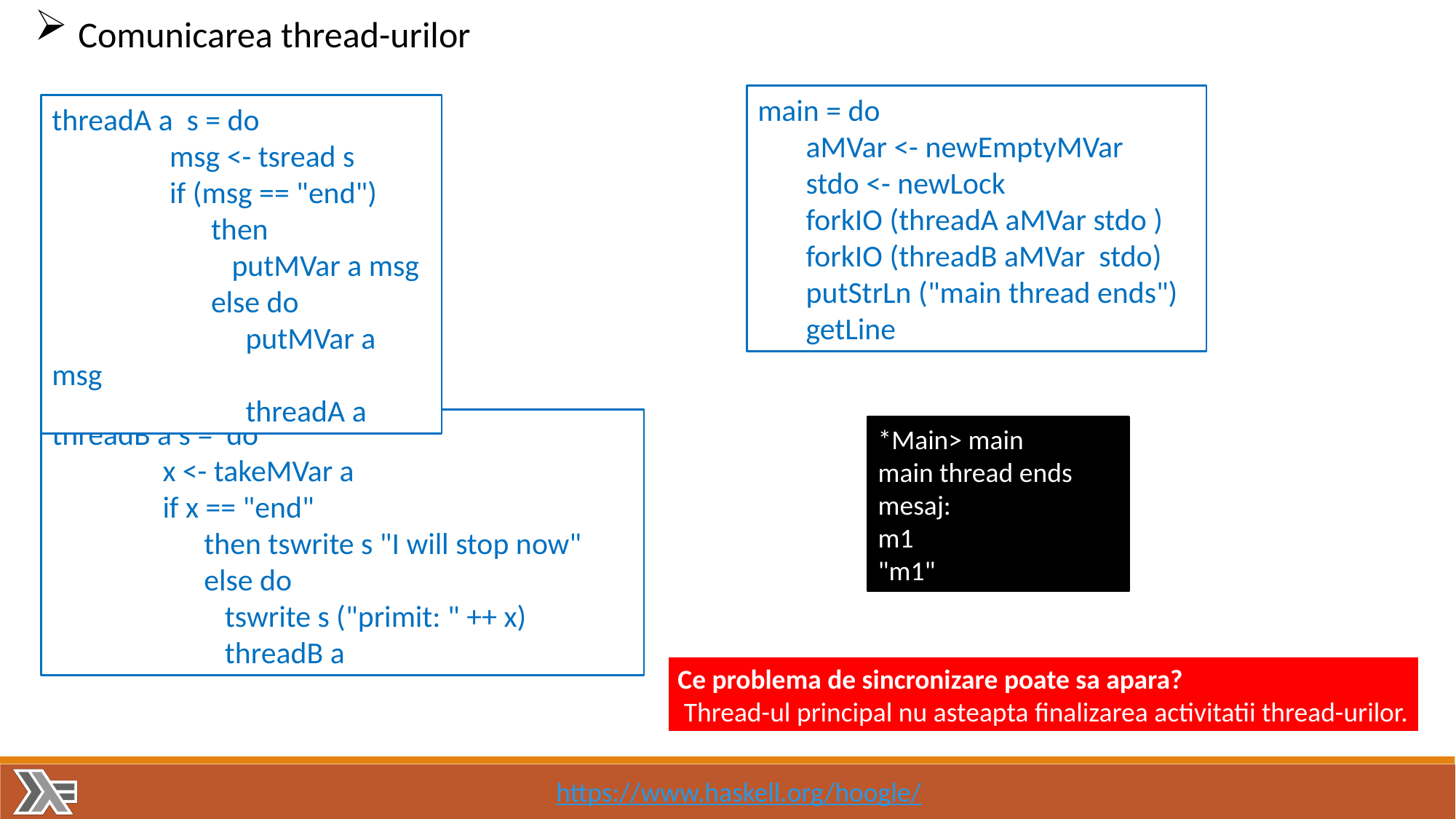

Comunicarea thread-urilor
main = do
       aMVar <- newEmptyMVar
       stdo <- newLock
       forkIO (threadA aMVar stdo )
       forkIO (threadB aMVar  stdo)
       putStrLn ("main thread ends")
       getLine
threadA a  s = do
                 msg <- tsread s
                 if (msg == "end")
                       then
                          putMVar a msg
                       else do
                            putMVar a msg
                            threadA a
threadB a s =  do
                x <- takeMVar a
                if x == "end"
                      then tswrite s "I will stop now"
                      else do
                         tswrite s ("primit: " ++ x)
                         threadB a
*Main> main
main thread ends
mesaj:
m1
"m1"
Ce problema de sincronizare poate sa apara?
 Thread-ul principal nu asteapta finalizarea activitatii thread-urilor.